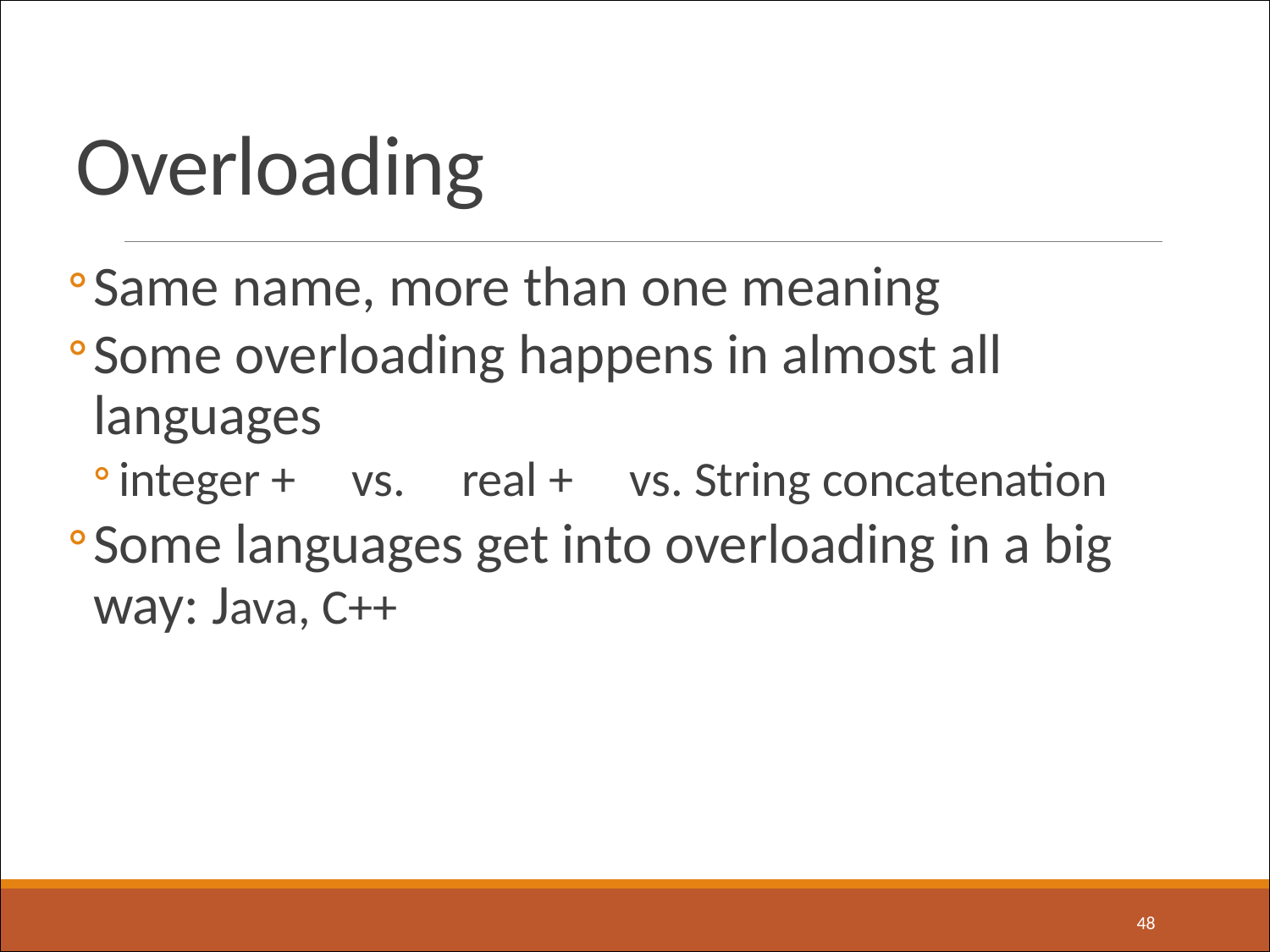

# Overloading
Same name, more than one meaning
Some overloading happens in almost all languages
integer +     vs.     real +     vs. String concatenation
Some languages get into overloading in a big way: Java, C++

48